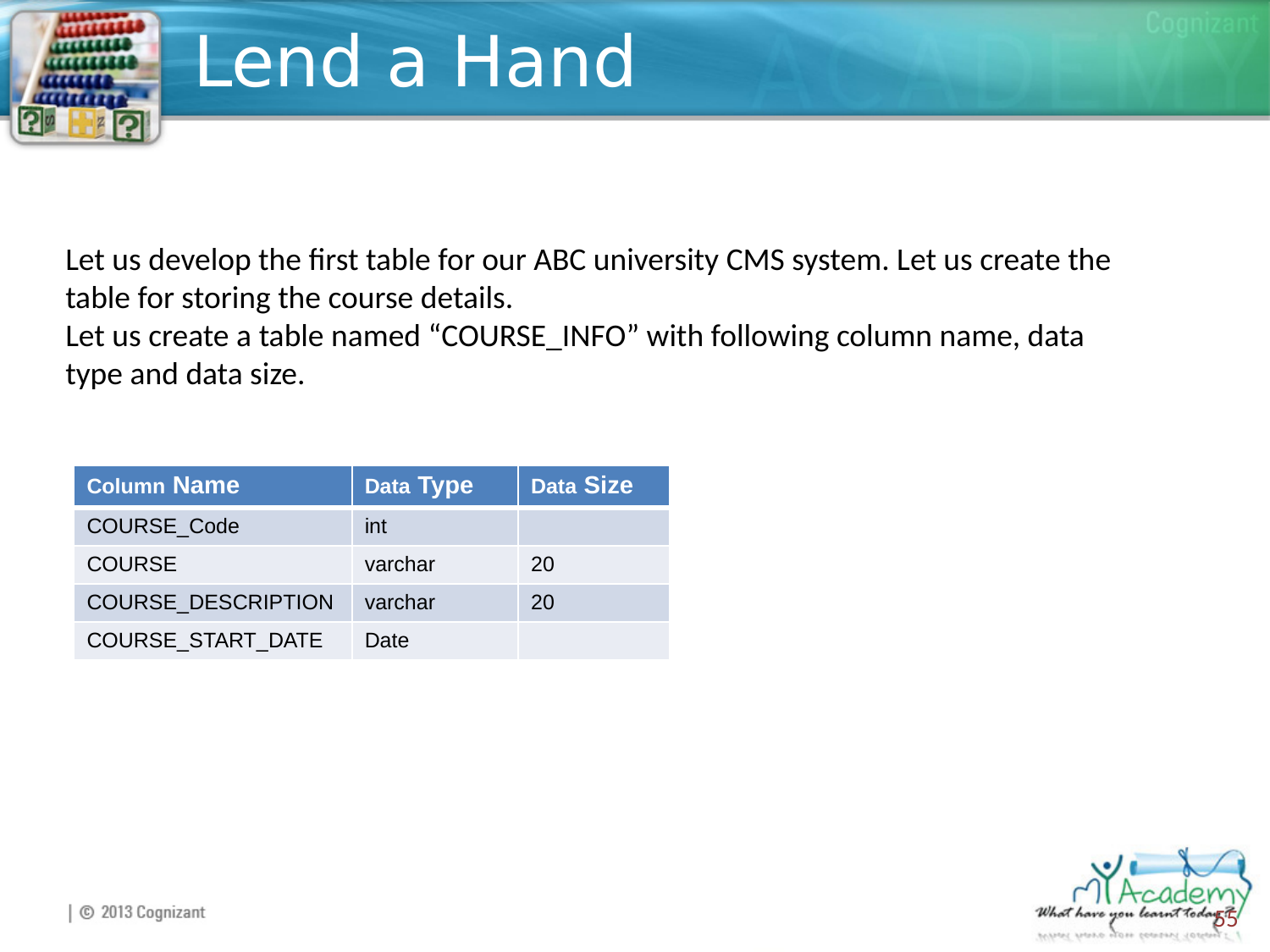

# Lend a Hand

Let us develop the first table for our ABC university CMS system. Let us create the table for storing the course details.
Let us create a table named “COURSE_INFO” with following column name, data type and data size.

| Column Name | Data Type | Data Size |
| --- | --- | --- |
| COURSE\_Code | int |  |
| COURSE | varchar | 20 |
| COURSE\_DESCRIPTION | varchar | 20 |
| COURSE\_START\_DATE | Date |  |
55